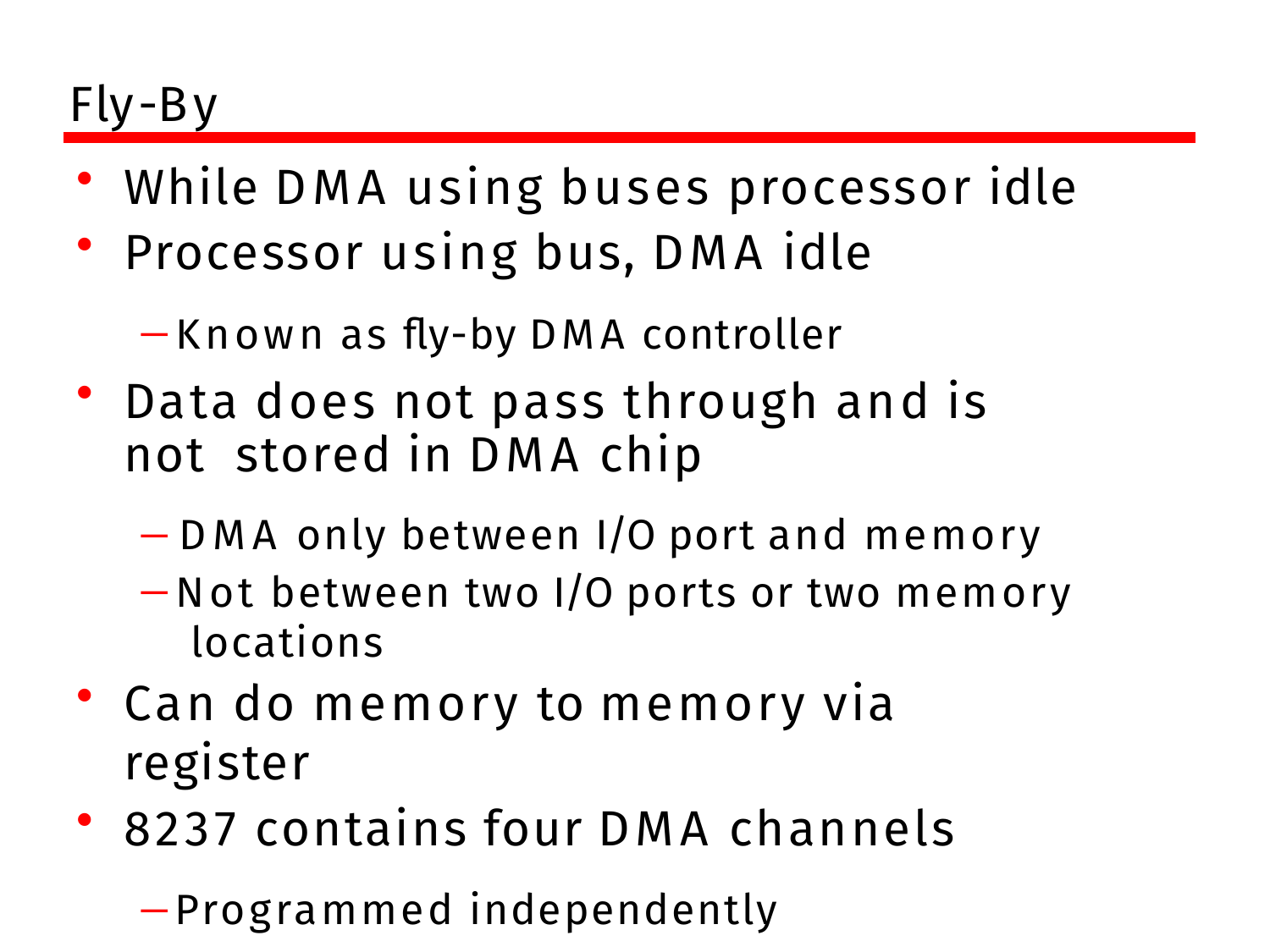

# Fly-By
While DMA using buses processor idle
Processor using bus, DMA idle
—Known as fly-by DMA controller
Data does not pass through and is not  stored in DMA chip
—DMA only between I/O port and memory
—Not between two I/O ports or two memory  locations
Can do memory to memory via register
8237 contains four DMA channels
—Programmed independently
—Any one active
—Numbered 0, 1, 2, and 3